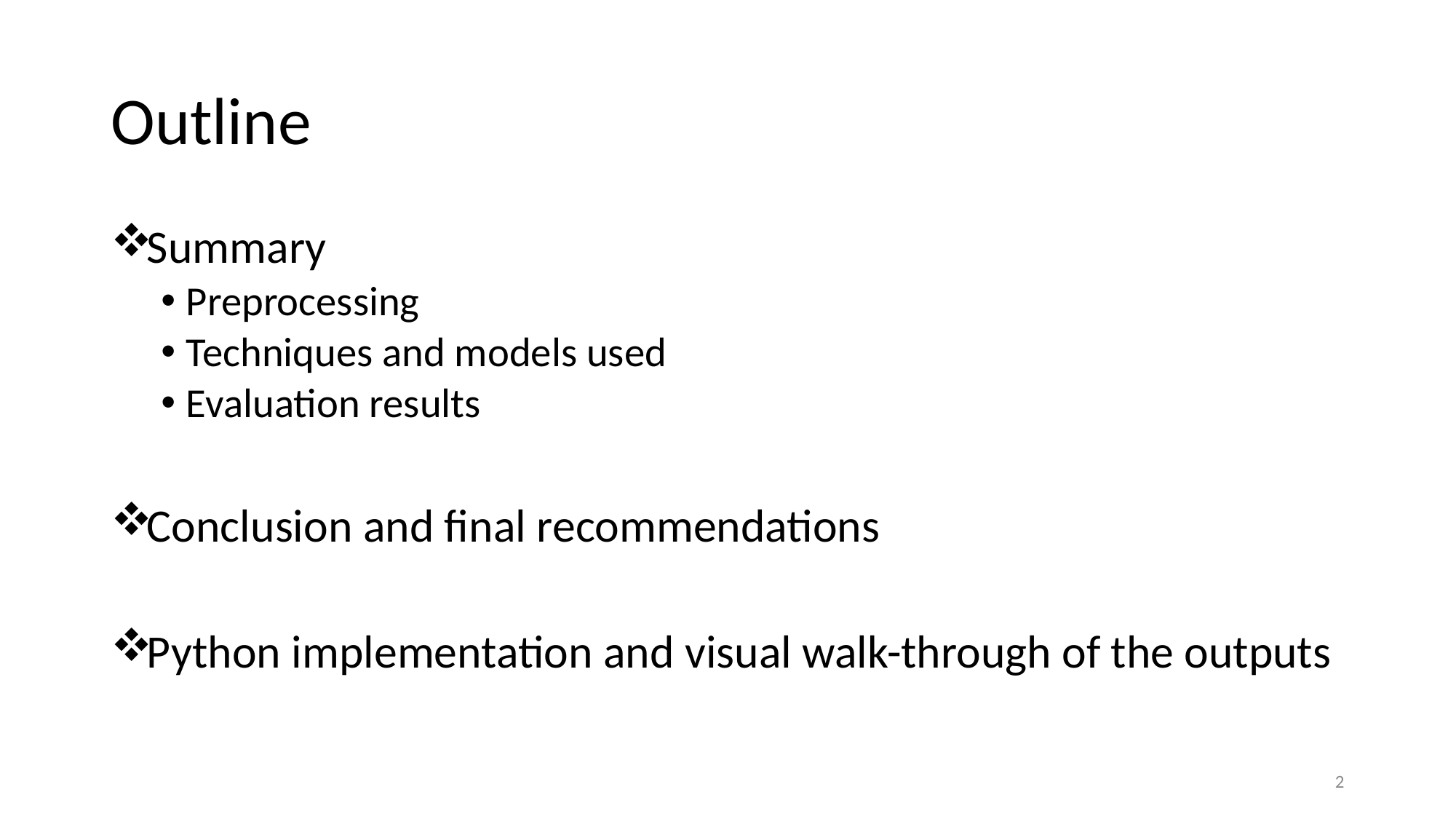

# Outline
Summary
Preprocessing
Techniques and models used
Evaluation results

Conclusion and final recommendations

Python implementation and visual walk-through of the outputs
2